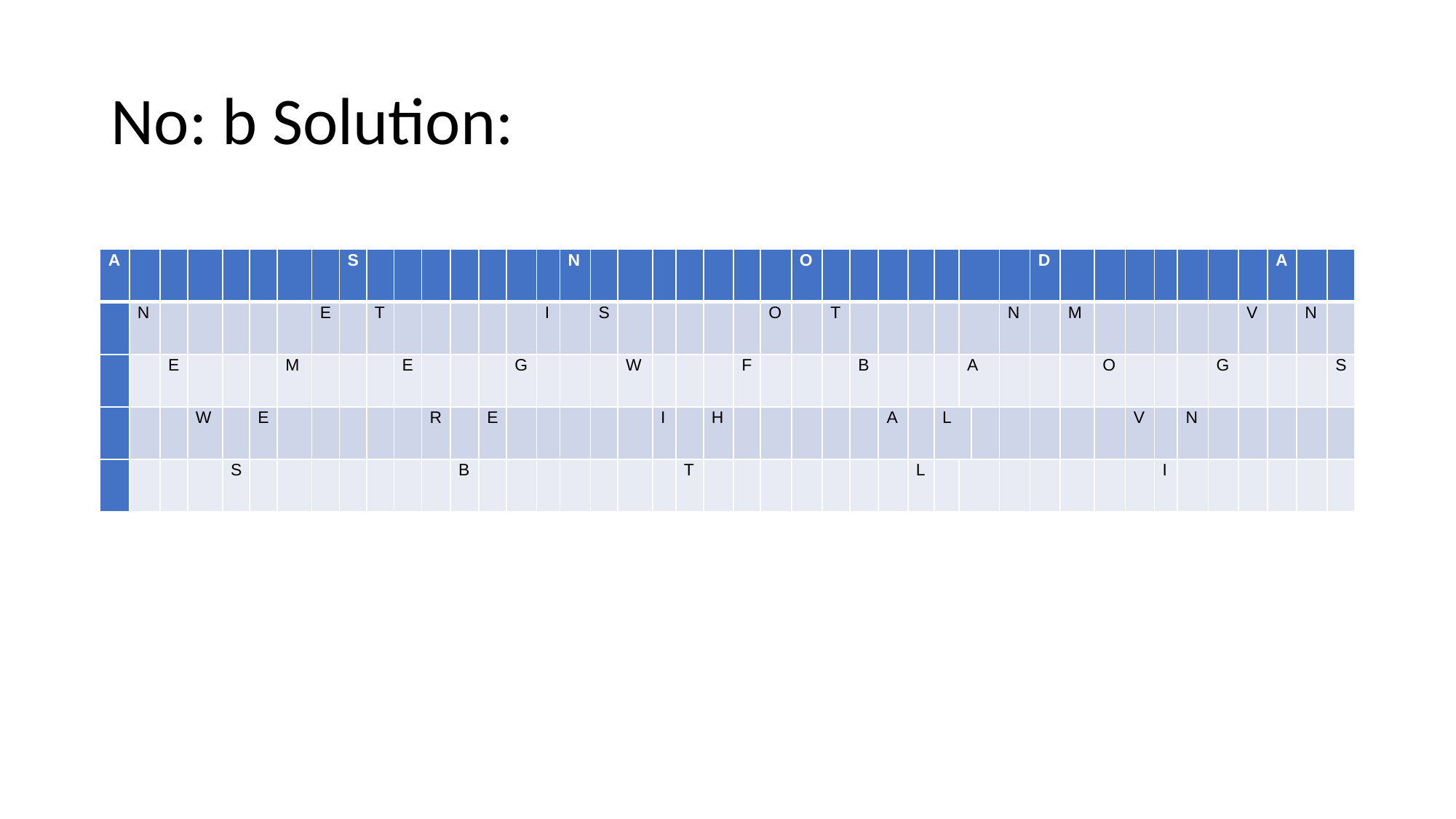

# No: b Solution:

| A |  |  |  |  |  |  |  | S |  |  |  |  |  |  |  | N |  |  |  |  |  |  |  | O |  |  |  |  |  |  |  |  | D |  |  |  |  |  |  |  | A |  |  |
| --- | --- | --- | --- | --- | --- | --- | --- | --- | --- | --- | --- | --- | --- | --- | --- | --- | --- | --- | --- | --- | --- | --- | --- | --- | --- | --- | --- | --- | --- | --- | --- | --- | --- | --- | --- | --- | --- | --- | --- | --- | --- | --- | --- |
|  | N |  |  |  |  |  | E |  | T |  |  |  |  |  | I |  | S |  |  |  |  |  | O |  | T |  |  |  |  |  |  | N |  | M |  |  |  |  |  | V |  | N |  |
|  |  | E |  |  |  | M |  |  |  | E |  |  |  | G |  |  |  | W |  |  |  | F |  |  |  | B |  |  |  | A |  |  |  |  | O |  |  |  | G |  |  |  | S |
|  |  |  | W |  | E |  |  |  |  |  | R |  | E |  |  |  |  |  | I |  | H |  |  |  |  |  | A |  | L |  |  |  |  |  |  | V |  | N |  |  |  |  |  |
|  |  |  |  | S |  |  |  |  |  |  |  | B |  |  |  |  |  |  |  | T |  |  |  |  |  |  |  | L |  |  |  |  |  |  |  |  | I |  |  |  |  |  |  |